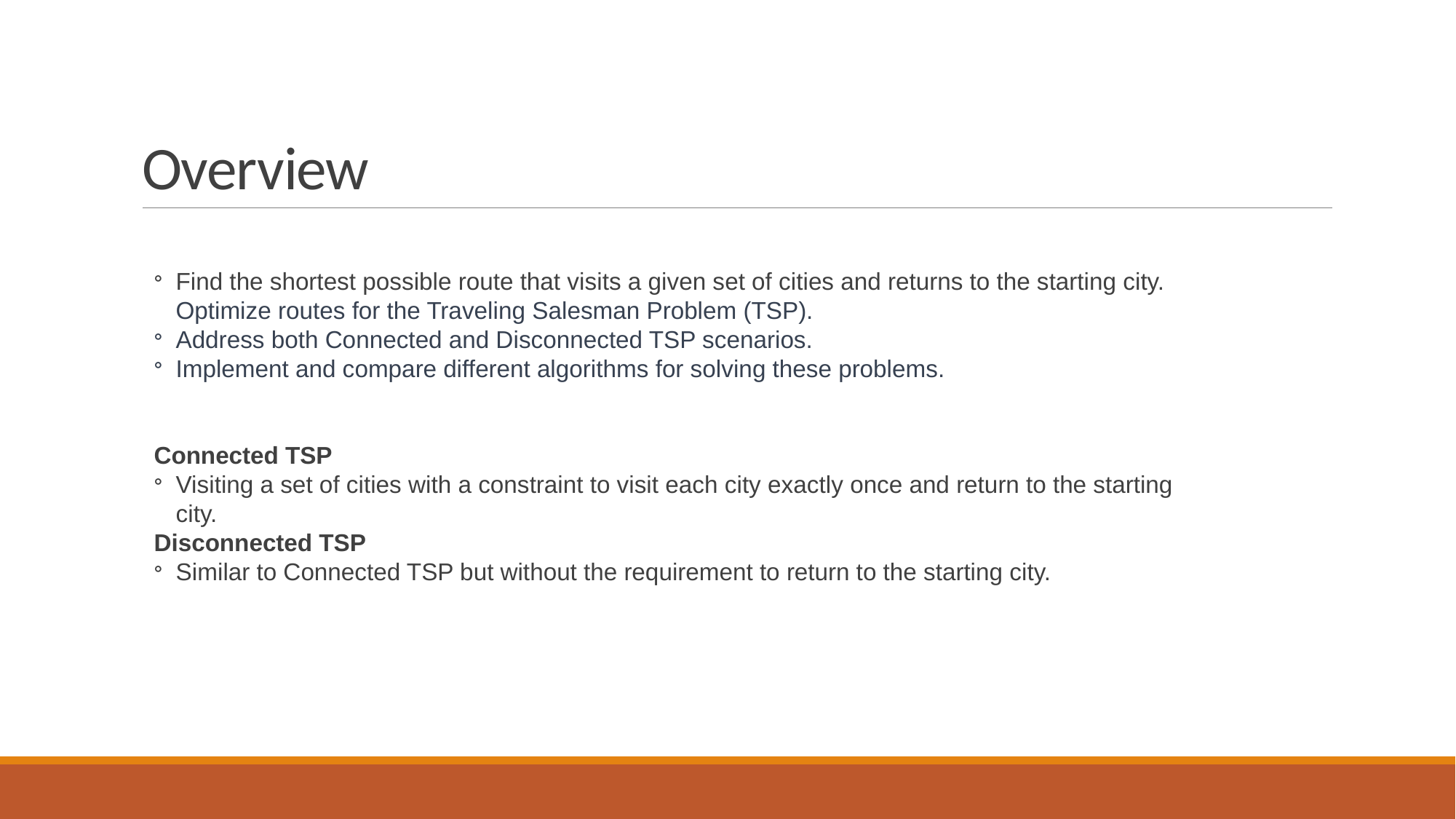

# Overview
Find the shortest possible route that visits a given set of cities and returns to the starting city. Optimize routes for the Traveling Salesman Problem (TSP).
Address both Connected and Disconnected TSP scenarios.
Implement and compare different algorithms for solving these problems.

Connected TSP
Visiting a set of cities with a constraint to visit each city exactly once and return to the starting city.
Disconnected TSP
Similar to Connected TSP but without the requirement to return to the starting city.